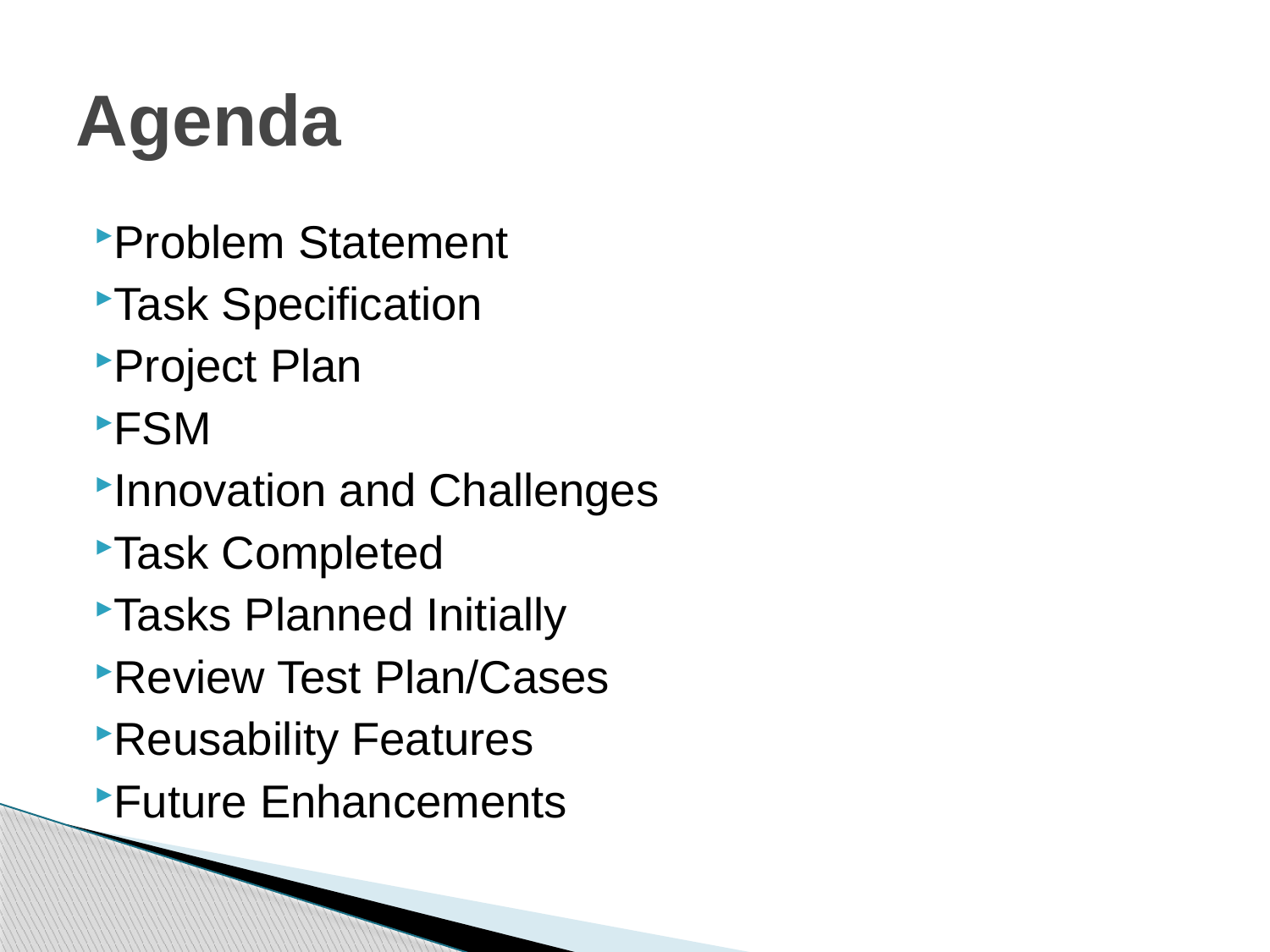

# Agenda
Problem Statement
Task Specification
Project Plan
FSM
Innovation and Challenges
Task Completed
Tasks Planned Initially
Review Test Plan/Cases
Reusability Features
Future Enhancements